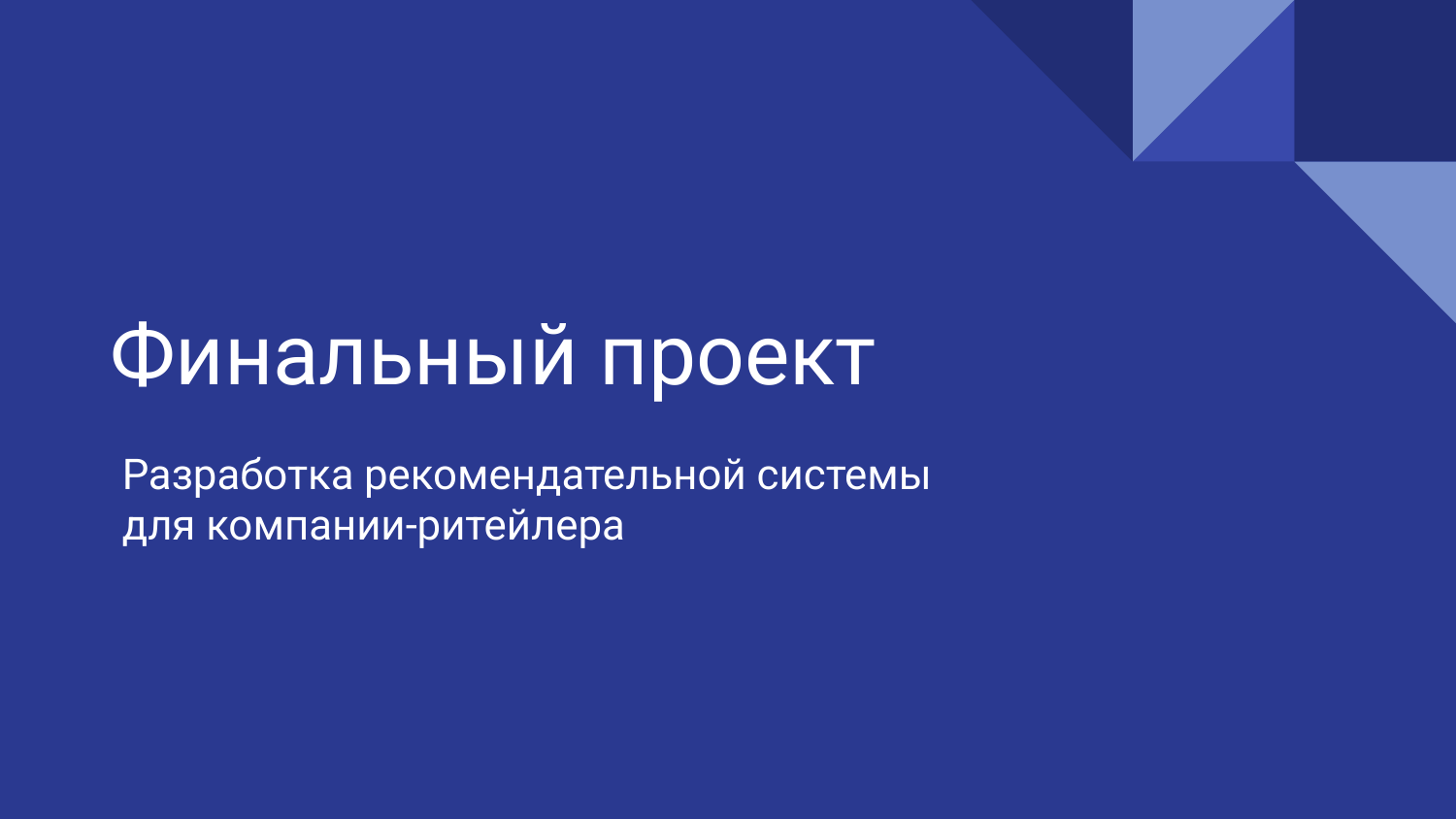

# Финальный проект
Разработка рекомендательной системы
для компании-ритейлера